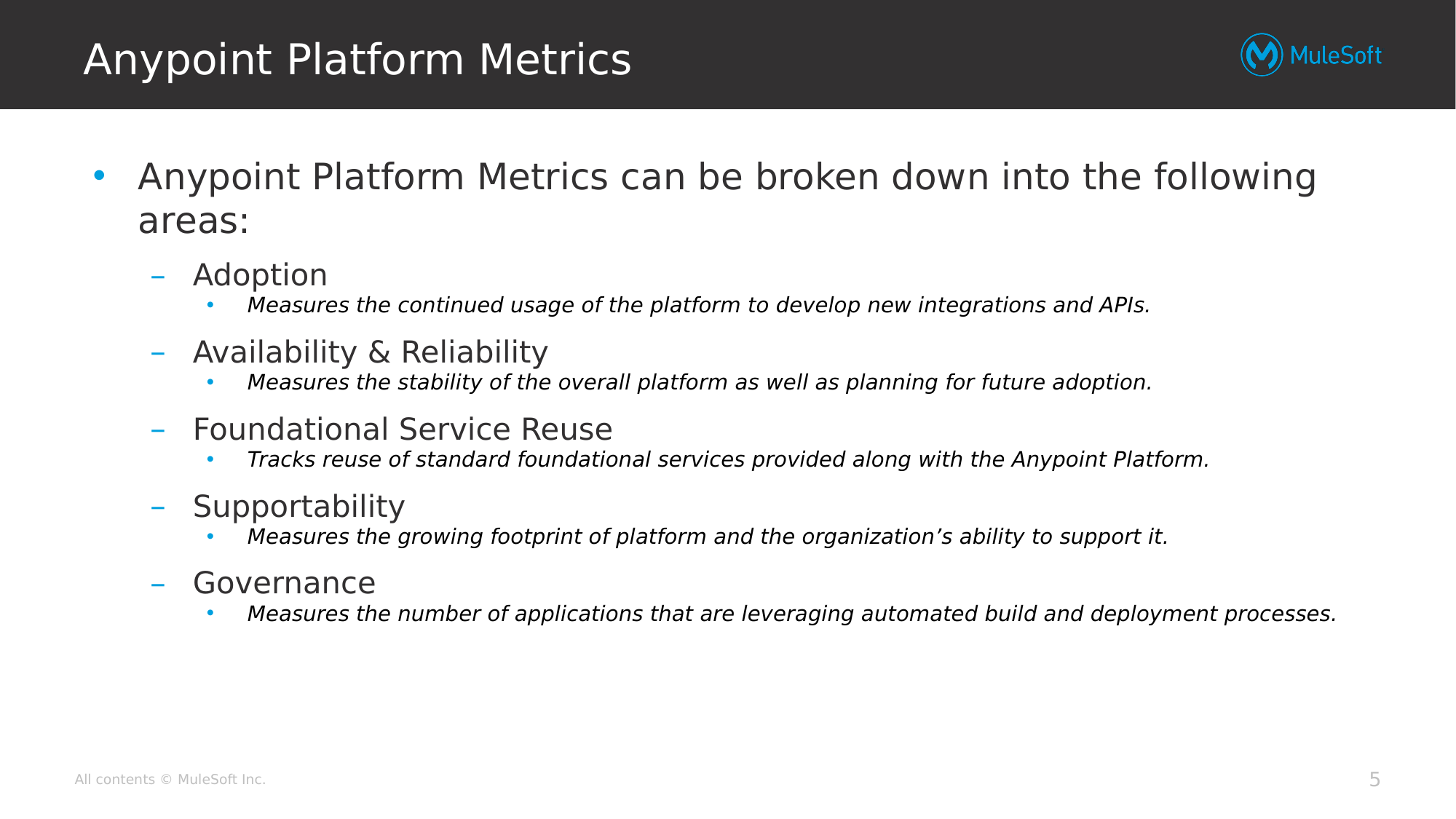

# Anypoint Platform Metrics
Anypoint Platform Metrics can be broken down into the following areas:
Adoption
Measures the continued usage of the platform to develop new integrations and APIs.
Availability & Reliability
Measures the stability of the overall platform as well as planning for future adoption.
Foundational Service Reuse
Tracks reuse of standard foundational services provided along with the Anypoint Platform.
Supportability
Measures the growing footprint of platform and the organization’s ability to support it.
Governance
Measures the number of applications that are leveraging automated build and deployment processes.
5